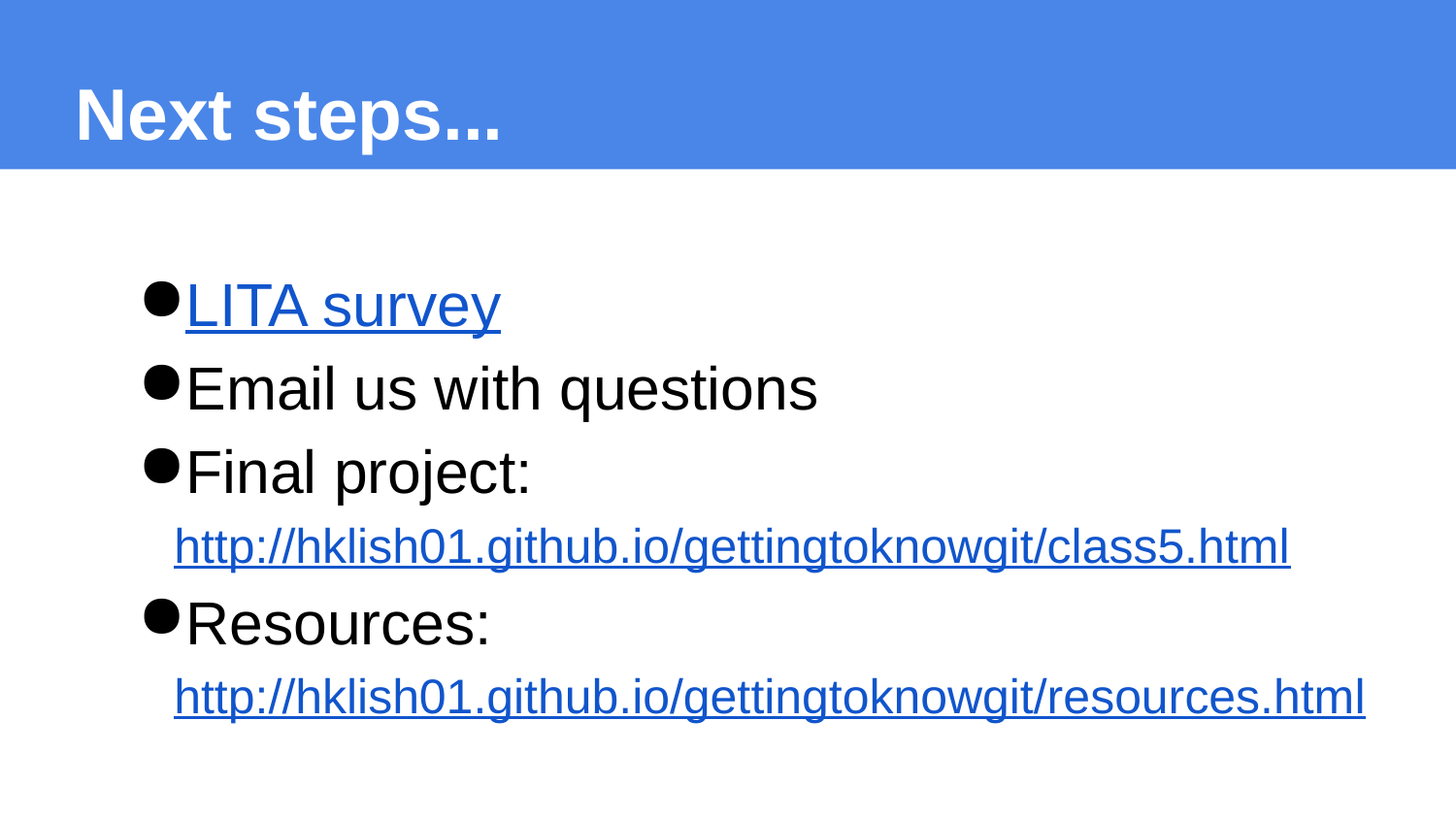

Next steps...
LITA survey
Email us with questions
Final project: http://hklish01.github.io/gettingtoknowgit/class5.html
Resources: http://hklish01.github.io/gettingtoknowgit/resources.html